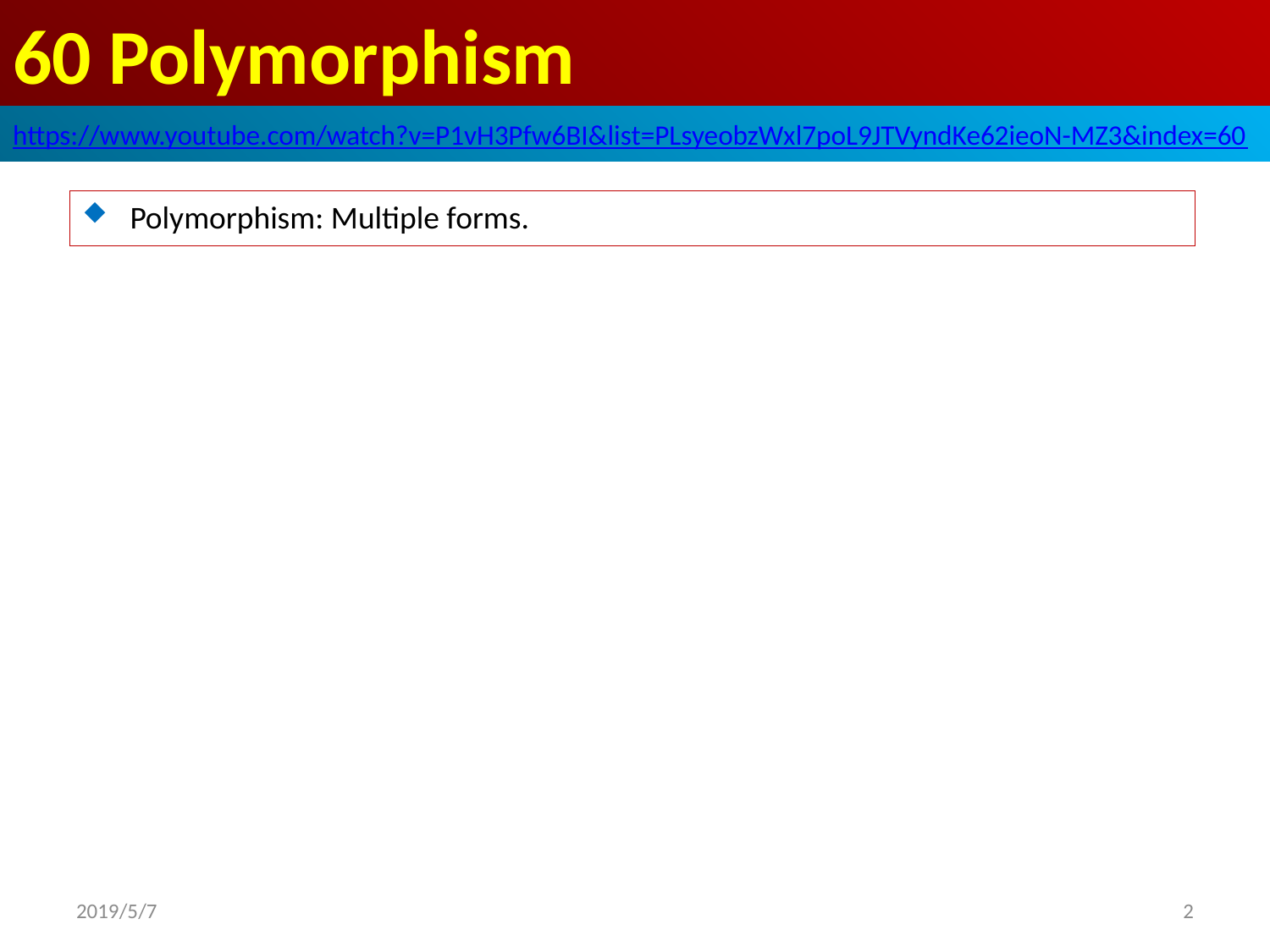

# 60 Polymorphism
https://www.youtube.com/watch?v=P1vH3Pfw6BI&list=PLsyeobzWxl7poL9JTVyndKe62ieoN-MZ3&index=60
Polymorphism: Multiple forms.

2019/5/7
2